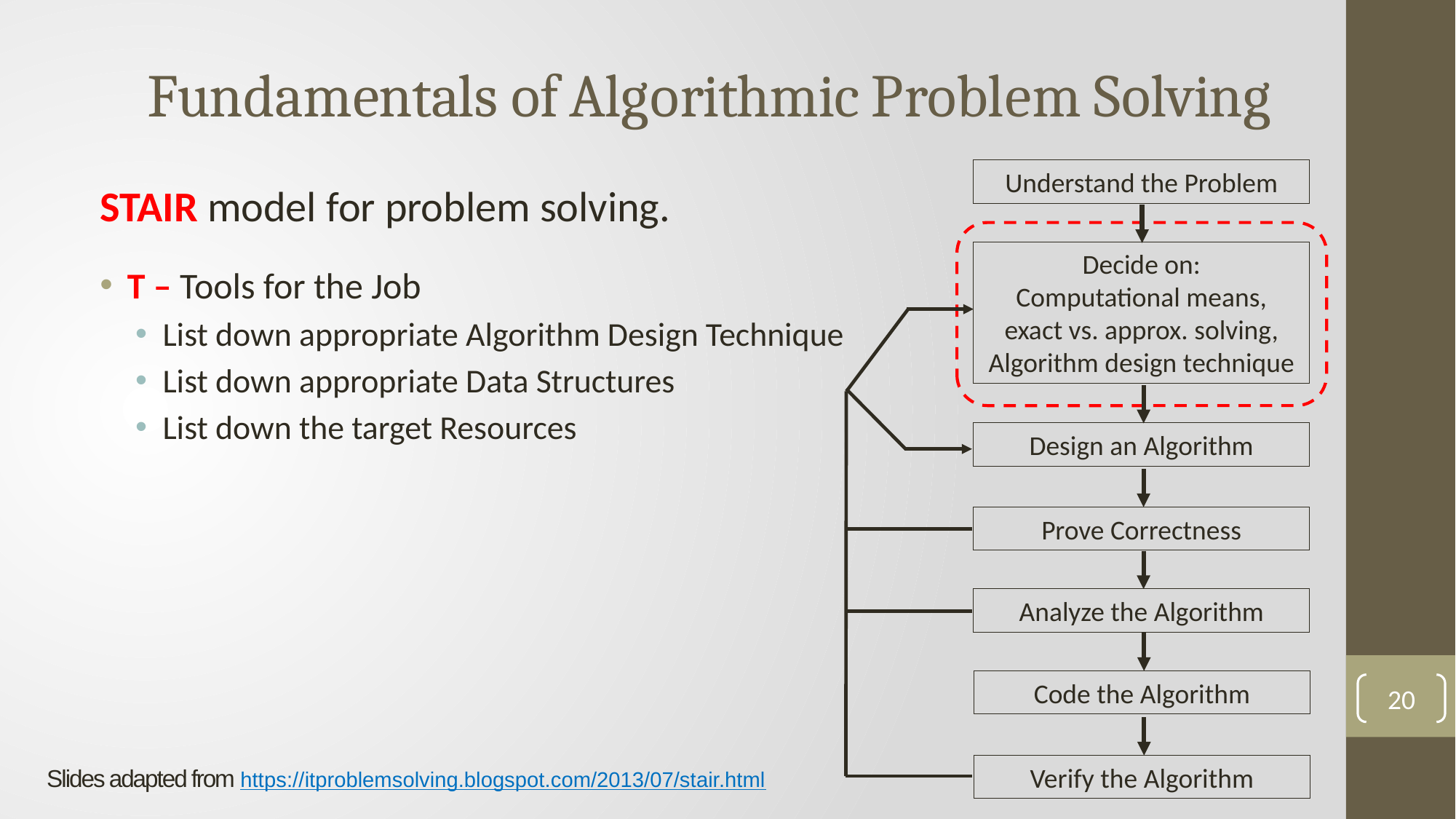

# Fundamentals of Algorithmic Problem Solving
Understand the Problem
Decide on:
Computational means, exact vs. approx. solving,
Algorithm design technique
Design an Algorithm
Prove Correctness
Analyze the Algorithm
Code the Algorithm
Verify the Algorithm
STAIR model for problem solving.

T – Tools for the Job
List down appropriate Algorithm Design Technique
List down appropriate Data Structures
List down the target Resources

20
Slides adapted from https://itproblemsolving.blogspot.com/2013/07/stair.html